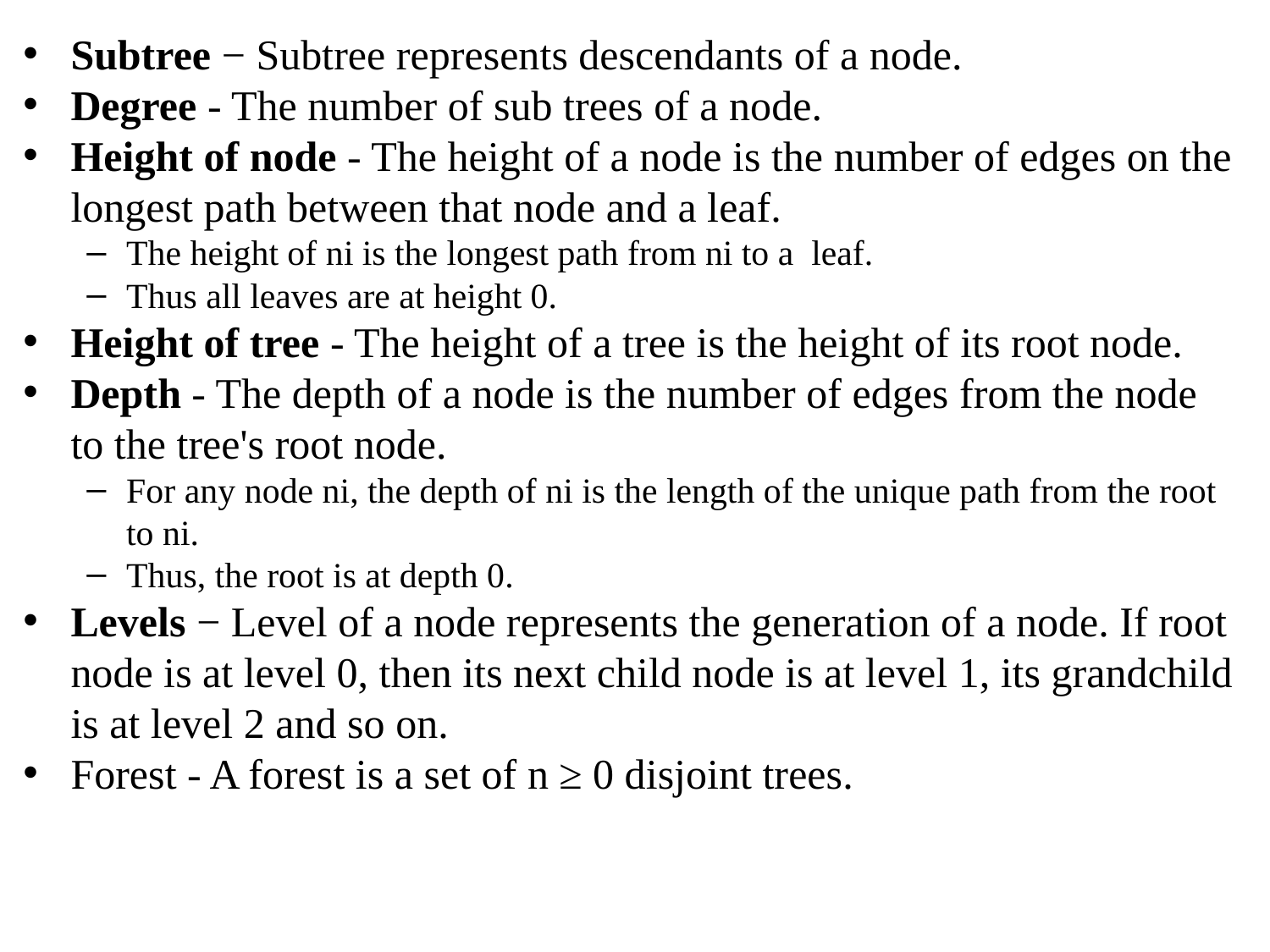

Subtree − Subtree represents descendants of a node.
Degree - The number of sub trees of a node.
Height of node - The height of a node is the number of edges on the longest path between that node and a leaf.
The height of ni is the longest path from ni to a  leaf.
Thus all leaves are at height 0.
Height of tree - The height of a tree is the height of its root node.
Depth - The depth of a node is the number of edges from the node to the tree's root node.
For any node ni, the depth of ni is the length of the unique path from the root to ni.
Thus, the root is at depth 0.
Levels − Level of a node represents the generation of a node. If root node is at level 0, then its next child node is at level 1, its grandchild is at level 2 and so on.
Forest - A forest is a set of n ≥ 0 disjoint trees.